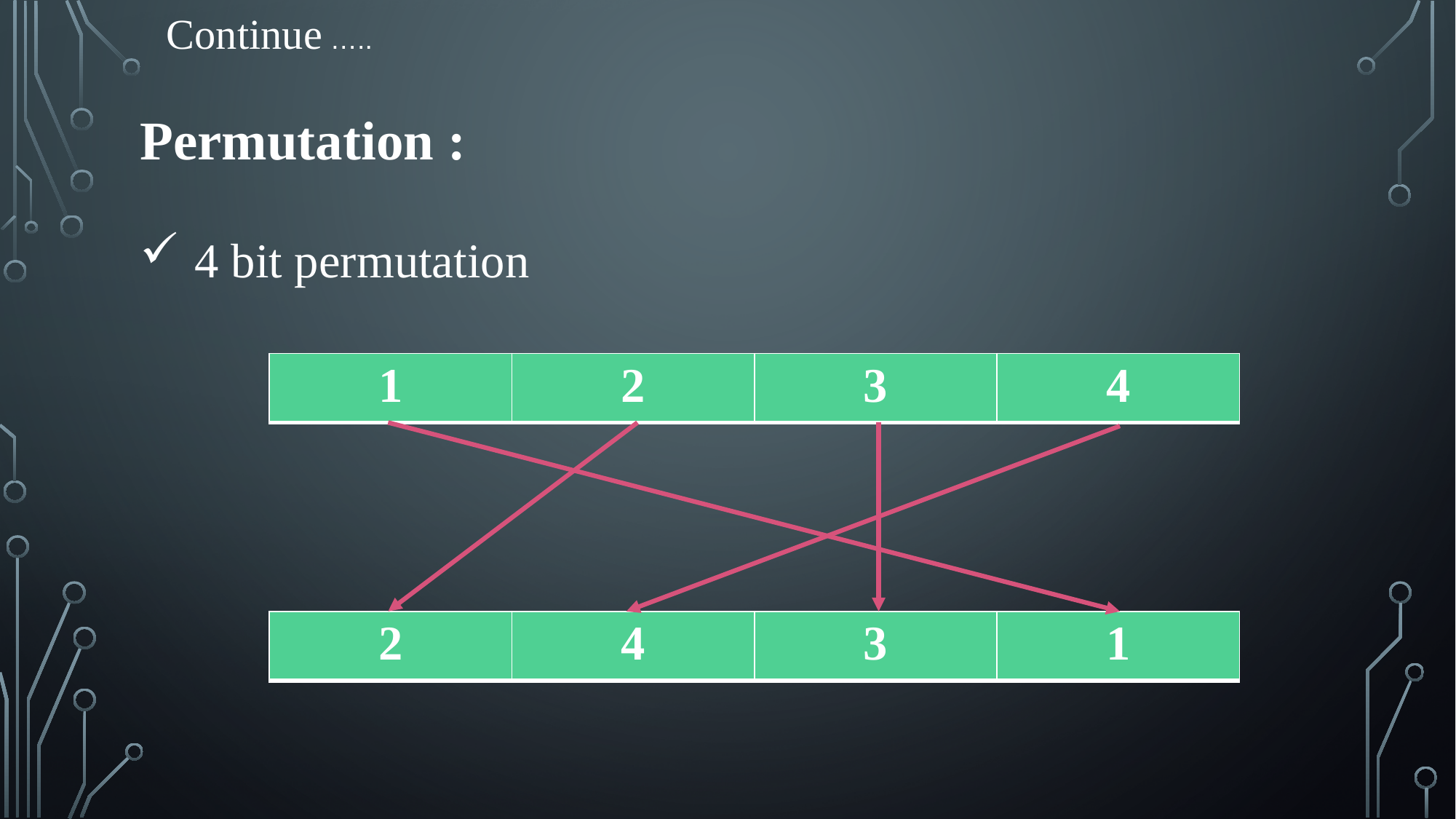

Continue …..
Permutation :

4 bit permutation
| 1 | 2 | 3 | 4 |
| --- | --- | --- | --- |
| 2 | 4 | 3 | 1 |
| --- | --- | --- | --- |